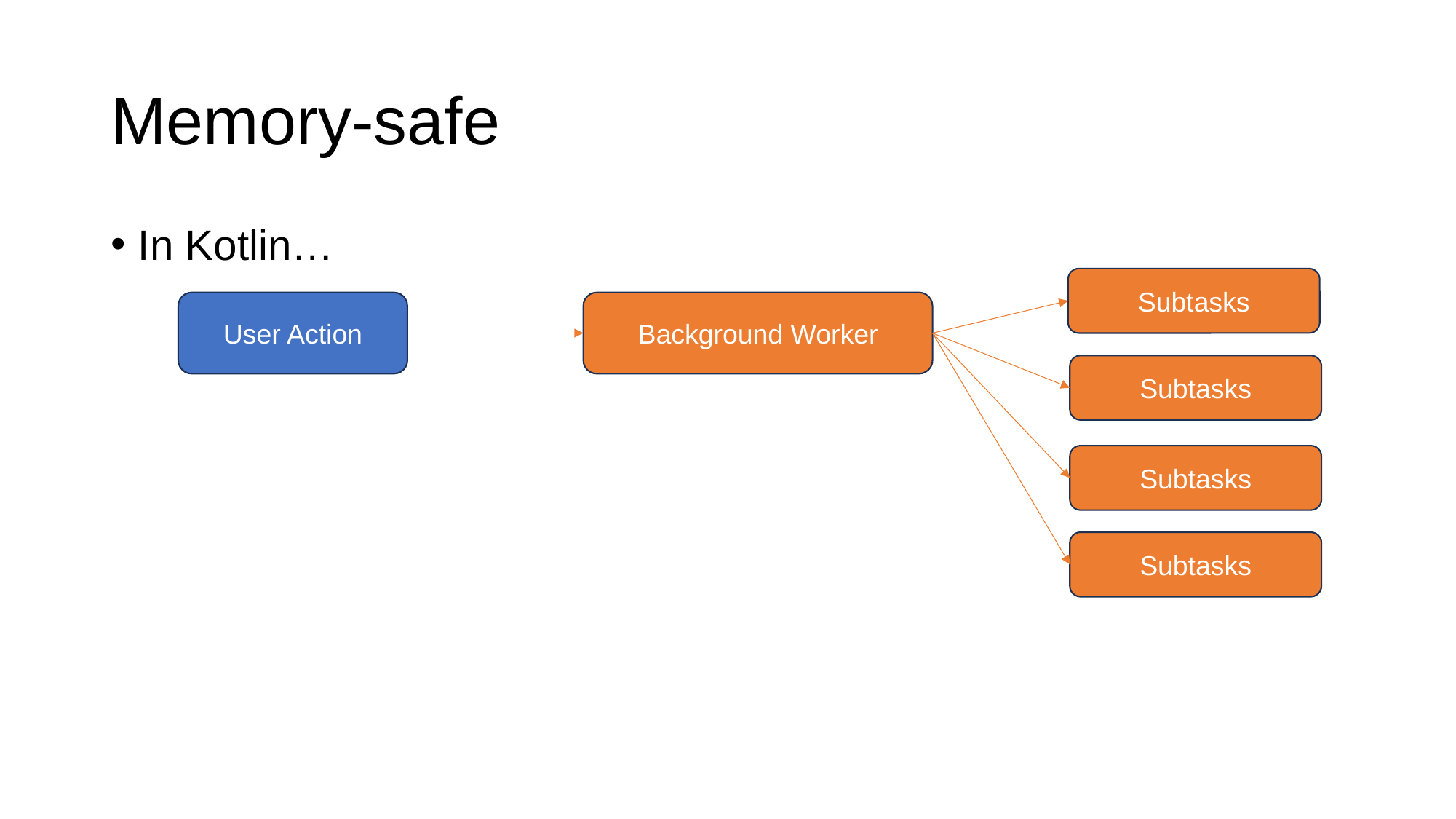

# Memory-safe
In Kotlin…
Subtasks
User Action
Background Worker
Subtasks
Subtasks
Subtasks